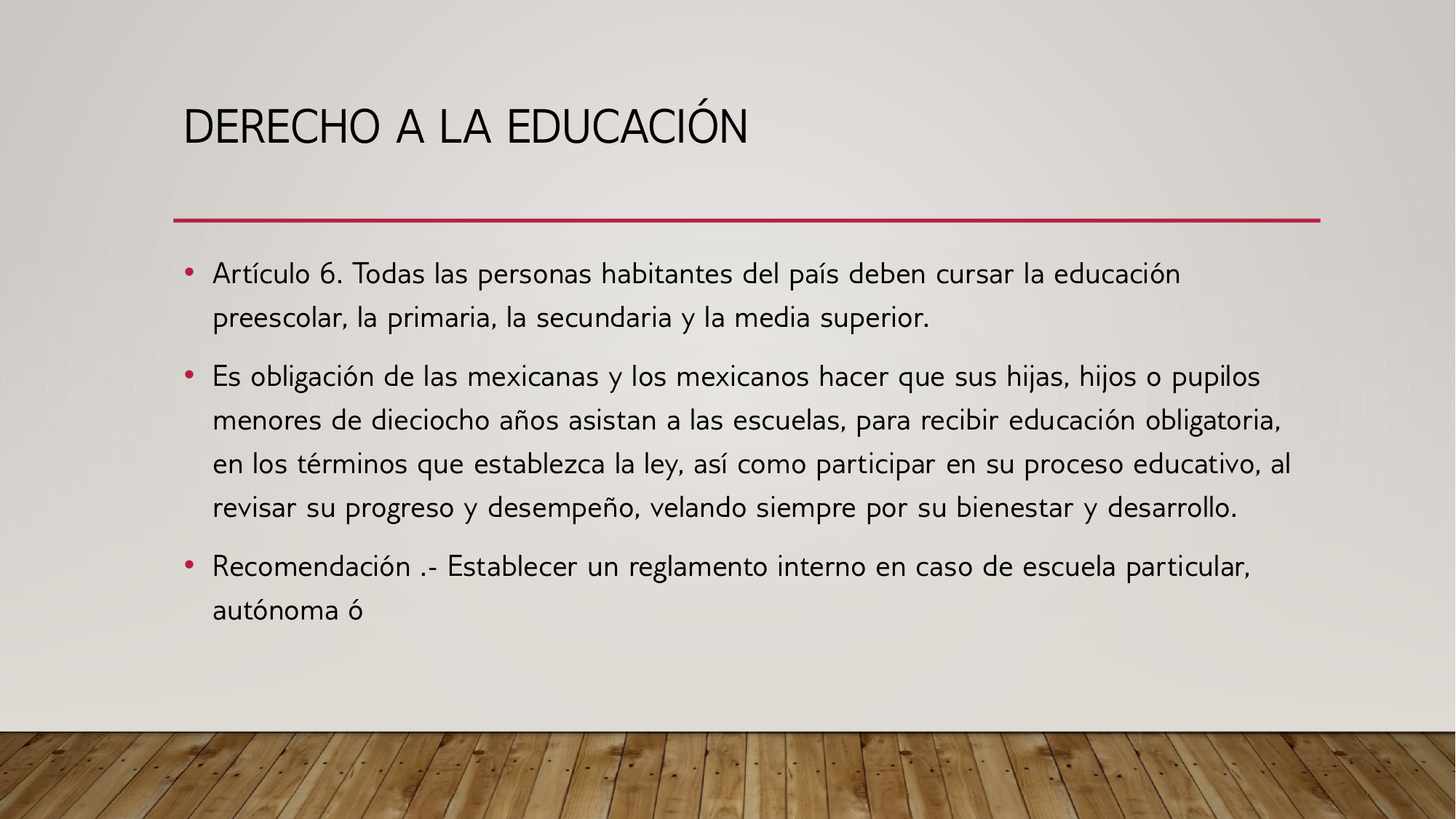

Derecho a la Educación
Artículo 6. Todas las personas habitantes del país deben cursar la educación preescolar, la primaria, la secundaria y la media superior.
Es obligación de las mexicanas y los mexicanos hacer que sus hijas, hijos o pupilos menores de dieciocho años asistan a las escuelas, para recibir educación obligatoria, en los términos que establezca la ley, así como participar en su proceso educativo, al revisar su progreso y desempeño, velando siempre por su bienestar y desarrollo.
Recomendación .- Establecer un reglamento interno en caso de escuela particular, autónoma ó